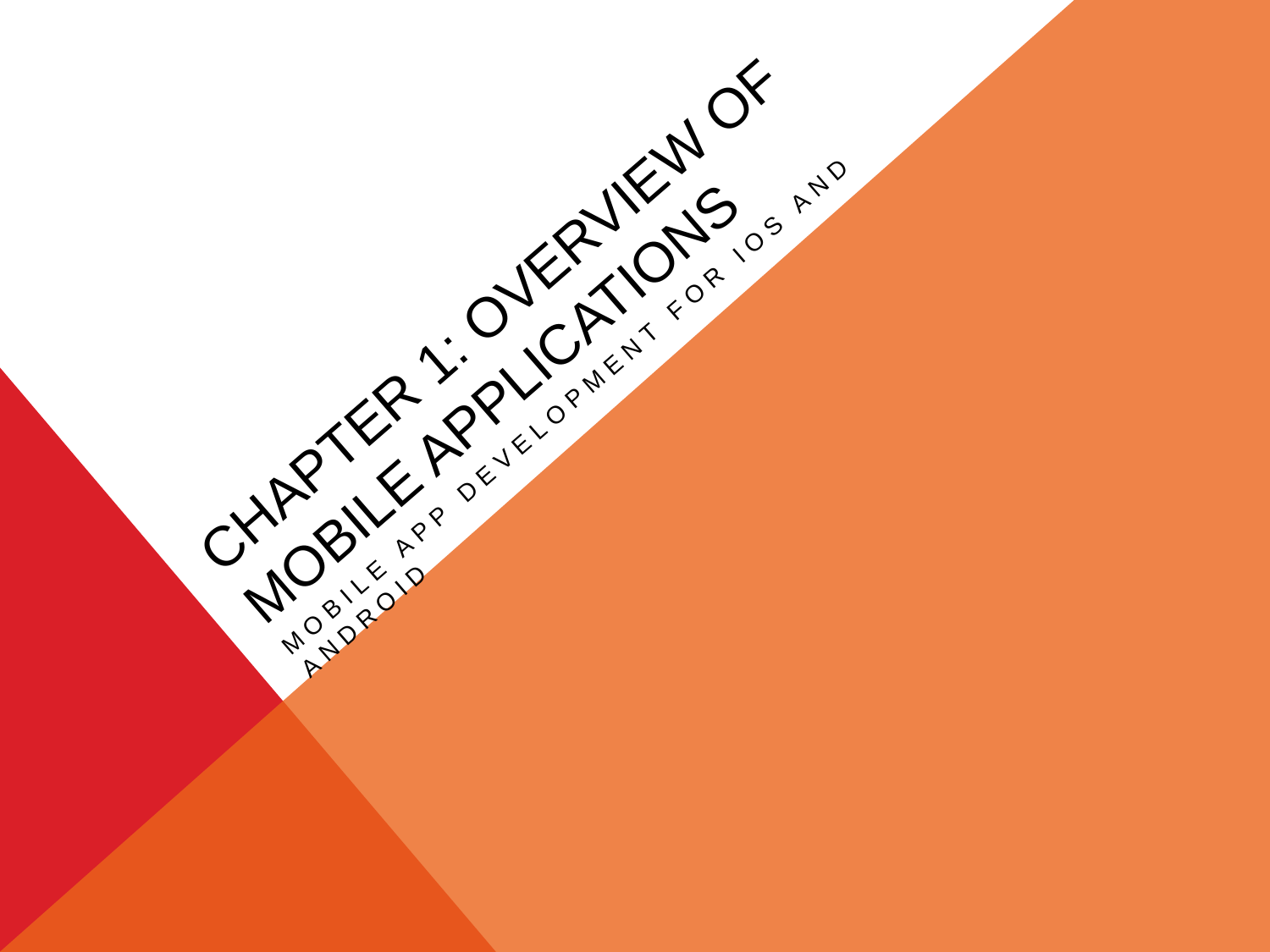

# Chapter 1: Overview of Mobile Applications
Mobile App Development for iOS and Android